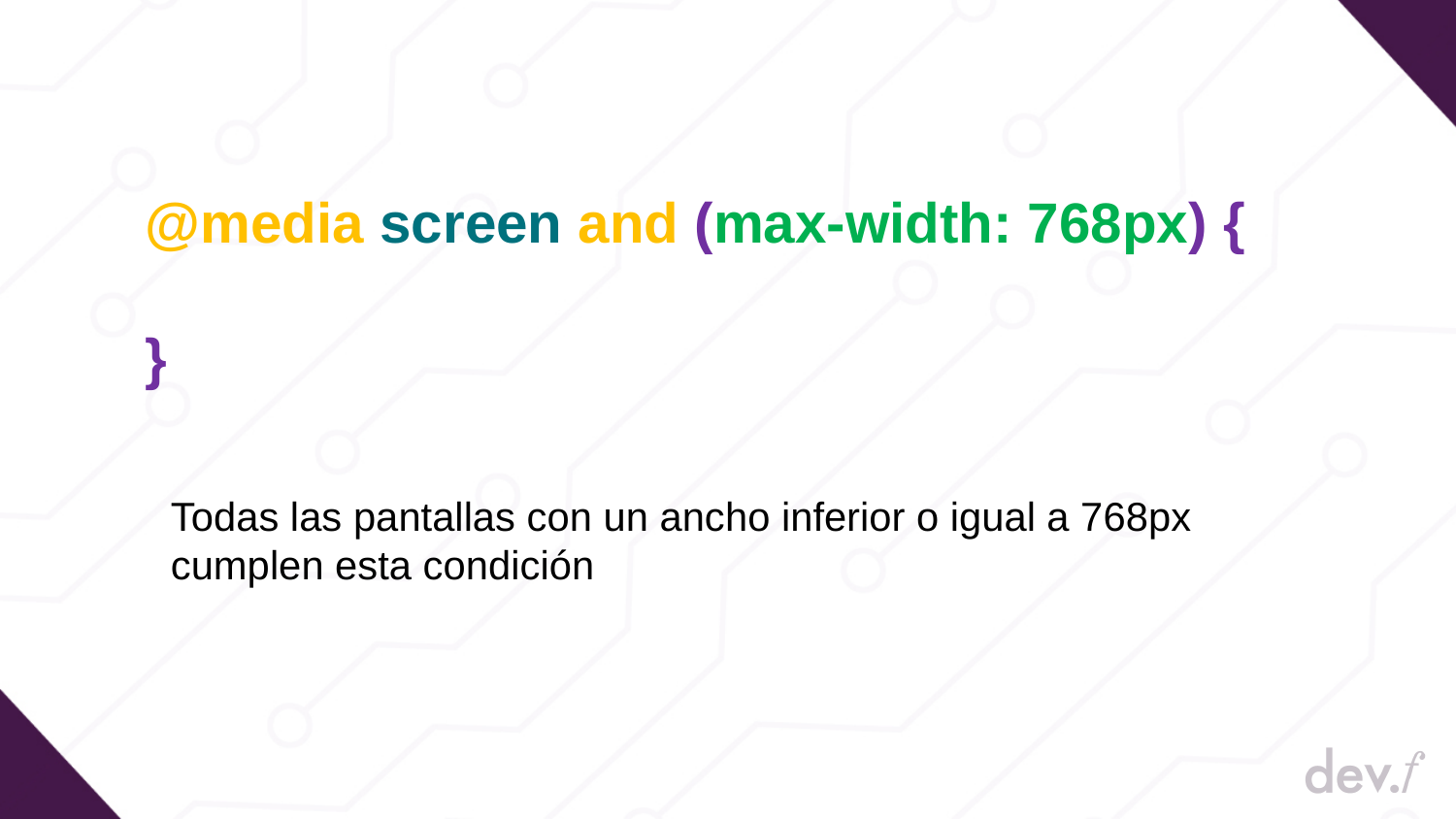

@media screen and (max-width: 768px) {

}
Todas las pantallas con un ancho inferior o igual a 768px cumplen esta condición